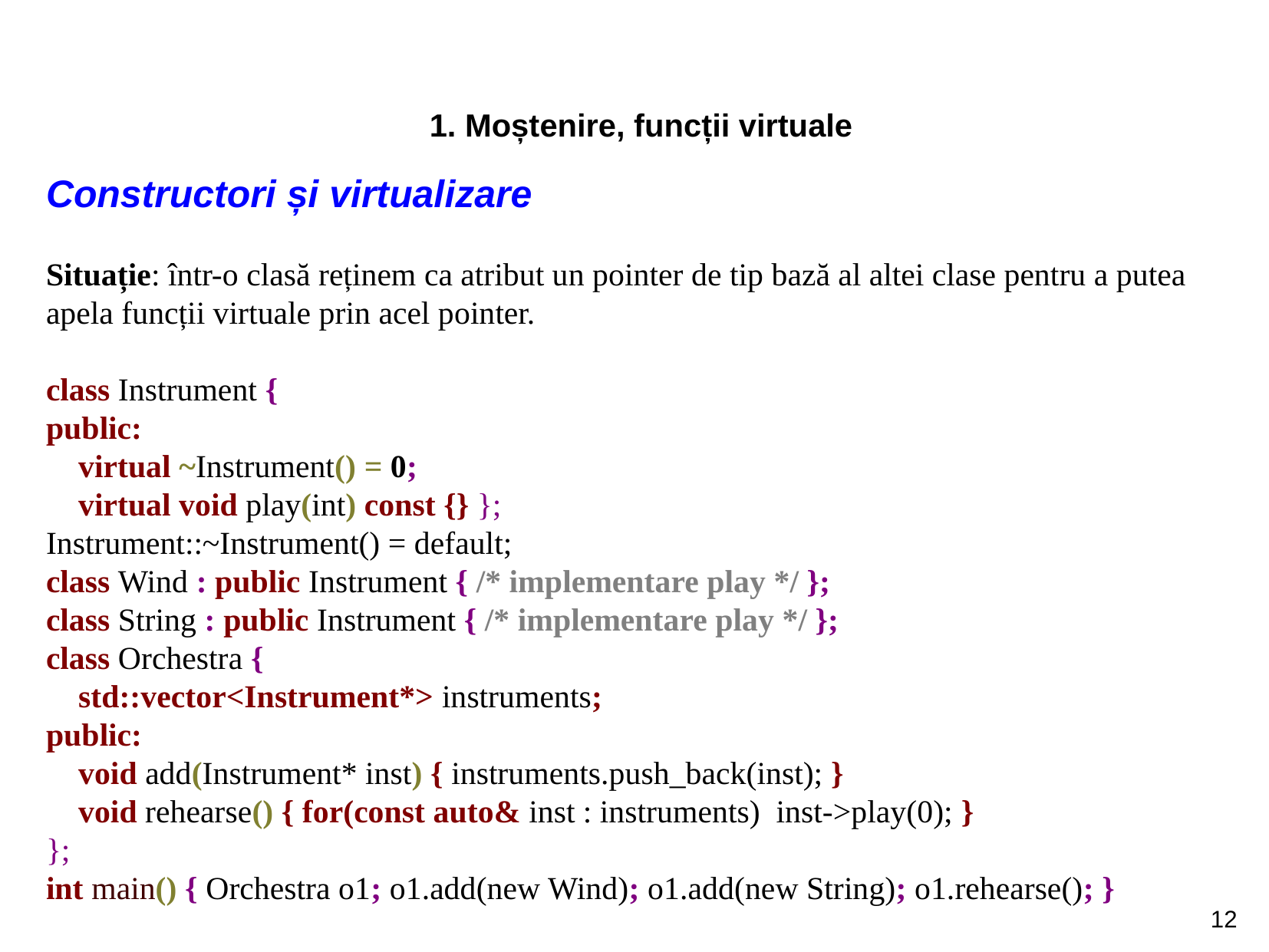

1. Moștenire, funcții virtuale
Constructori și virtualizare

Situație: într-o clasă reținem ca atribut un pointer de tip bază al altei clase pentru a putea apela funcții virtuale prin acel pointer.

class Instrument {
public:
    virtual ~Instrument() = 0;
    virtual void play(int) const {} };
Instrument::~Instrument() = default;
class Wind : public Instrument { /* implementare play */ };
class String : public Instrument { /* implementare play */ };
class Orchestra {
    std::vector<Instrument*> instruments;
public:
    void add(Instrument* inst) { instruments.push_back(inst); }
    void rehearse() { for(const auto& inst : instruments)  inst->play(0); }
};
int main() { Orchestra o1; o1.add(new Wind); o1.add(new String); o1.rehearse(); }

12